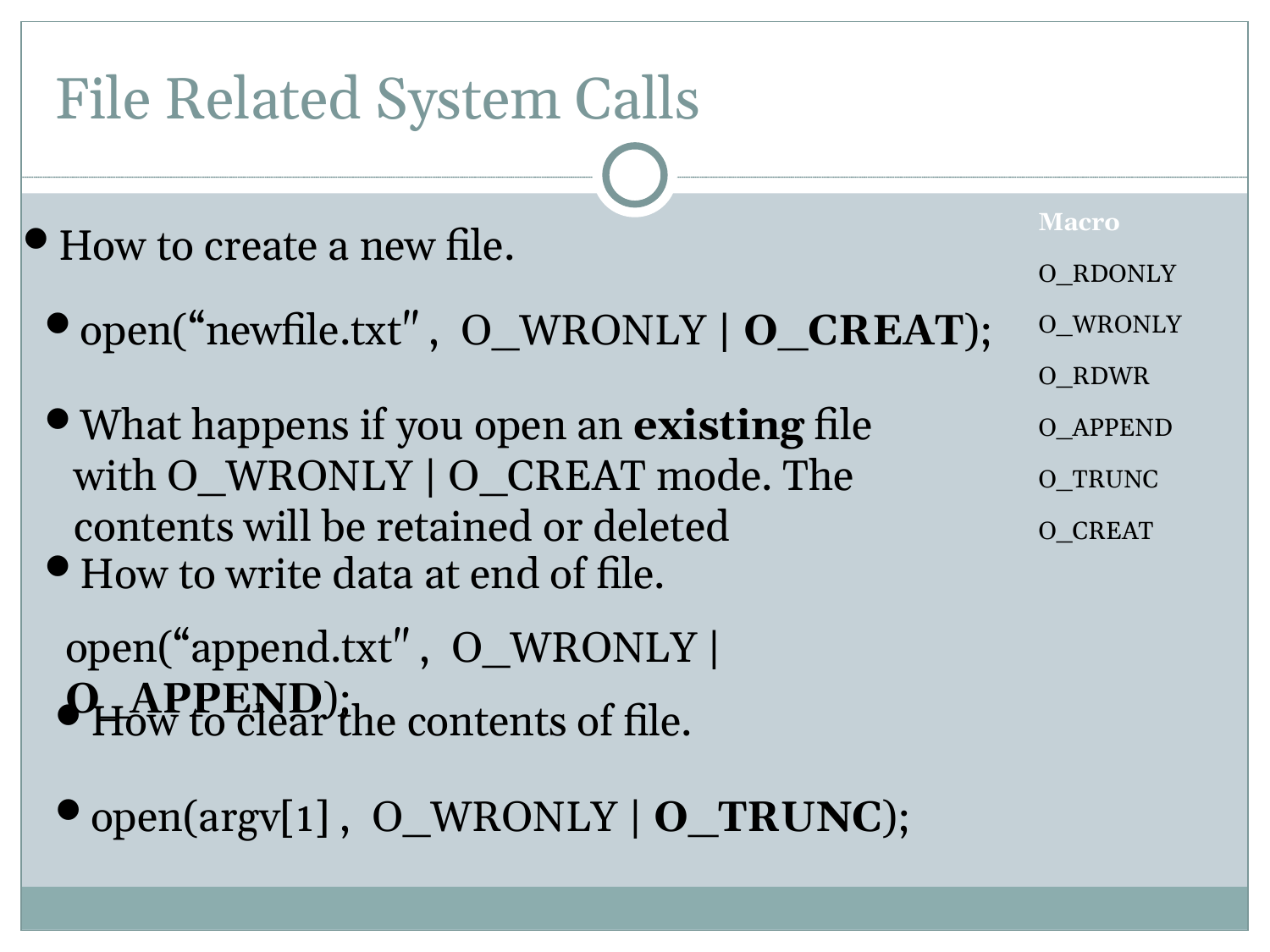

File Related System Calls
| Macro |
| --- |
| O\_RDONLY |
| O\_WRONLY |
| O\_RDWR |
| O\_APPEND |
| O\_TRUNC |
| O\_CREAT |
How to create a new file.

open(“newfile.txt" ,  O_WRONLY | O_CREAT);

What happens if you open an existing file with O_WRONLY | O_CREAT mode. The contents will be retained or deleted

How to write data at end of file.

open(“append.txt" ,  O_WRONLY | O_APPEND);

How to clear the contents of file.

open(argv[1] ,  O_WRONLY | O_TRUNC);